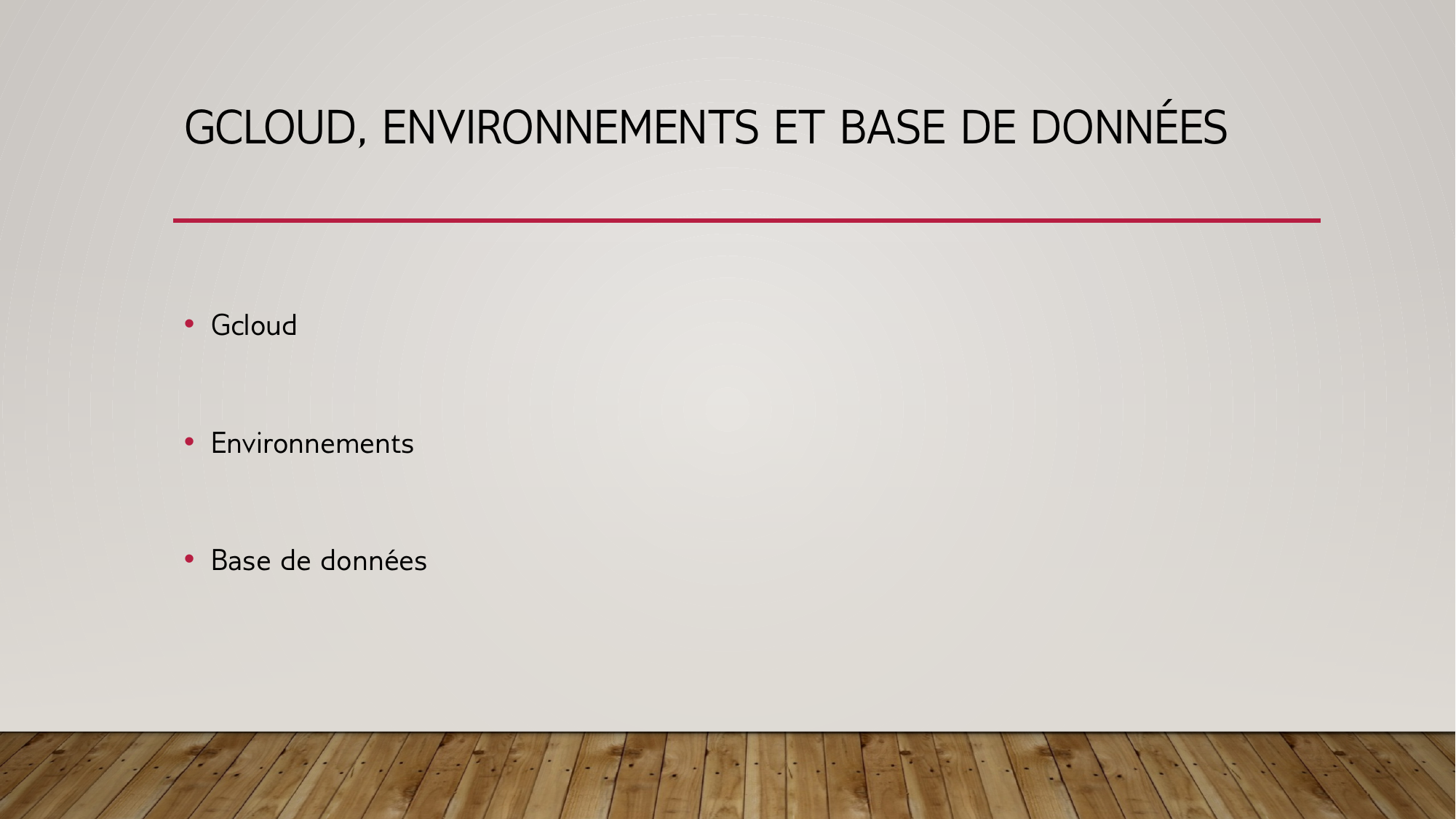

# Gcloud, environnements et base de données

Gcloud

Environnements

Base de données